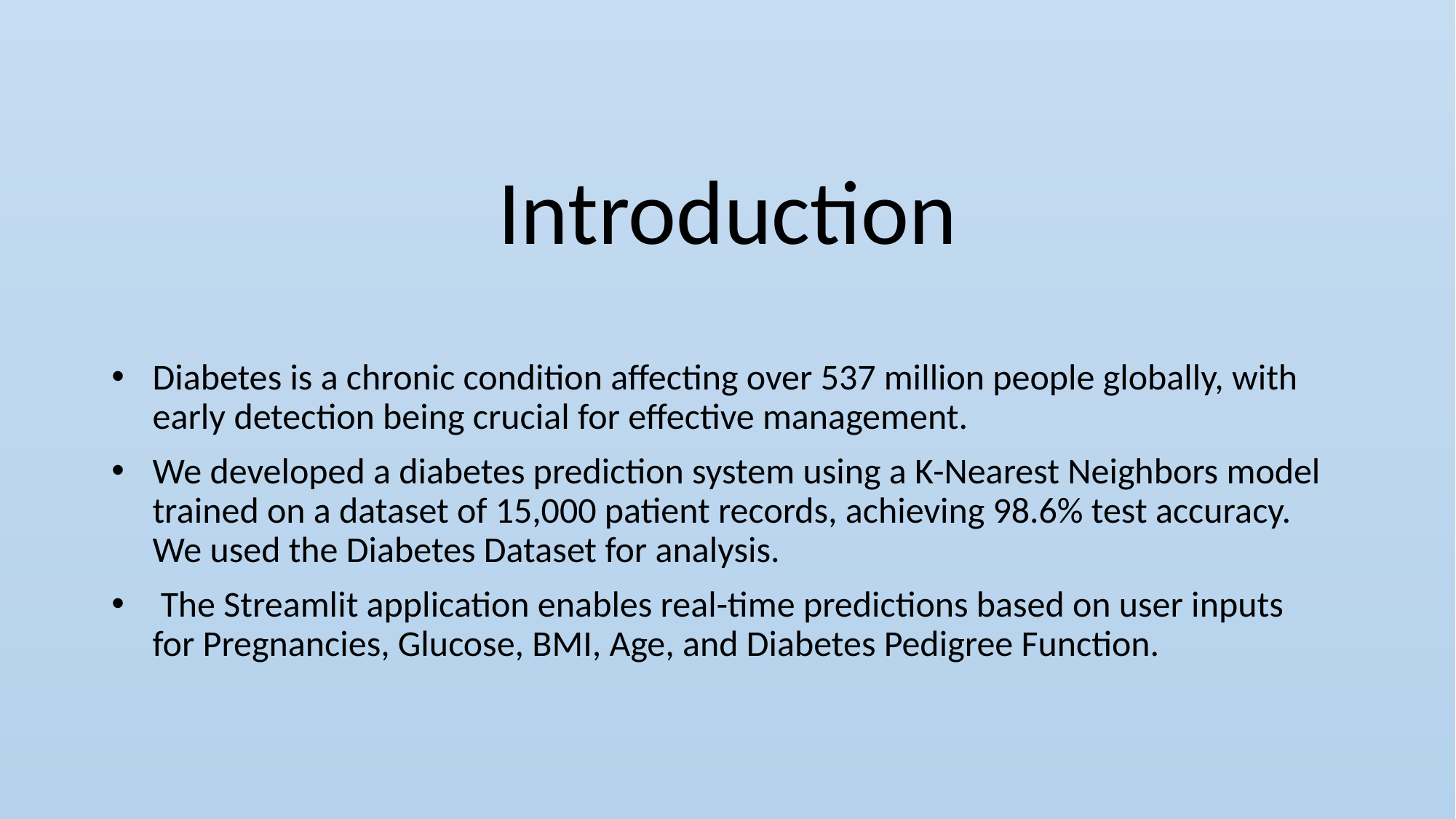

# Introduction

Diabetes is a chronic condition affecting over 537 million people globally, with early detection being crucial for effective management.
We developed a diabetes prediction system using a K-Nearest Neighbors model trained on a dataset of 15,000 patient records, achieving 98.6% test accuracy. We used the Diabetes Dataset for analysis.
 The Streamlit application enables real-time predictions based on user inputs for Pregnancies, Glucose, BMI, Age, and Diabetes Pedigree Function.